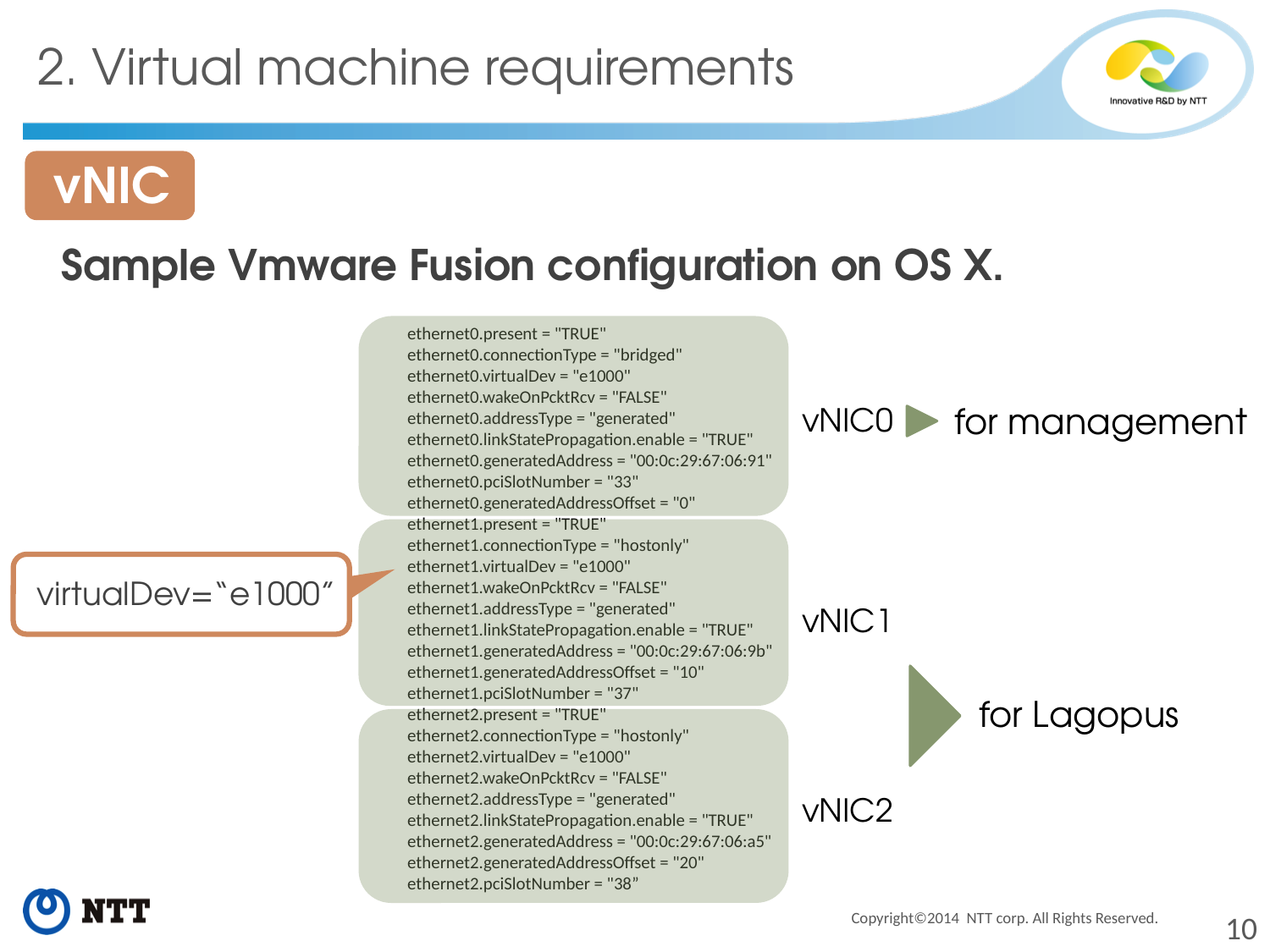

# 2. Virtual machine requirements
vNIC

Sample Vmware Fusion configuration on OS X.

ethernet0.present = "TRUE"
ethernet0.connectionType = "bridged"
ethernet0.virtualDev = "e1000"
ethernet0.wakeOnPcktRcv = "FALSE"
ethernet0.addressType = "generated"
ethernet0.linkStatePropagation.enable = "TRUE"
ethernet0.generatedAddress = "00:0c:29:67:06:91"
ethernet0.pciSlotNumber = "33"
ethernet0.generatedAddressOffset = "0"
ethernet1.present = "TRUE"
ethernet1.connectionType = "hostonly"
ethernet1.virtualDev = "e1000"
ethernet1.wakeOnPcktRcv = "FALSE"
ethernet1.addressType = "generated"
ethernet1.linkStatePropagation.enable = "TRUE"
ethernet1.generatedAddress = "00:0c:29:67:06:9b"
ethernet1.generatedAddressOffset = "10"
ethernet1.pciSlotNumber = "37"
ethernet2.present = "TRUE"
ethernet2.connectionType = "hostonly"
ethernet2.virtualDev = "e1000"
ethernet2.wakeOnPcktRcv = "FALSE"
ethernet2.addressType = "generated"
ethernet2.linkStatePropagation.enable = "TRUE"
ethernet2.generatedAddress = "00:0c:29:67:06:a5"
ethernet2.generatedAddressOffset = "20"
ethernet2.pciSlotNumber = "38”
for management
vNIC0

virtualDev=“e1000”
vNIC1
for Lagopus

vNIC2